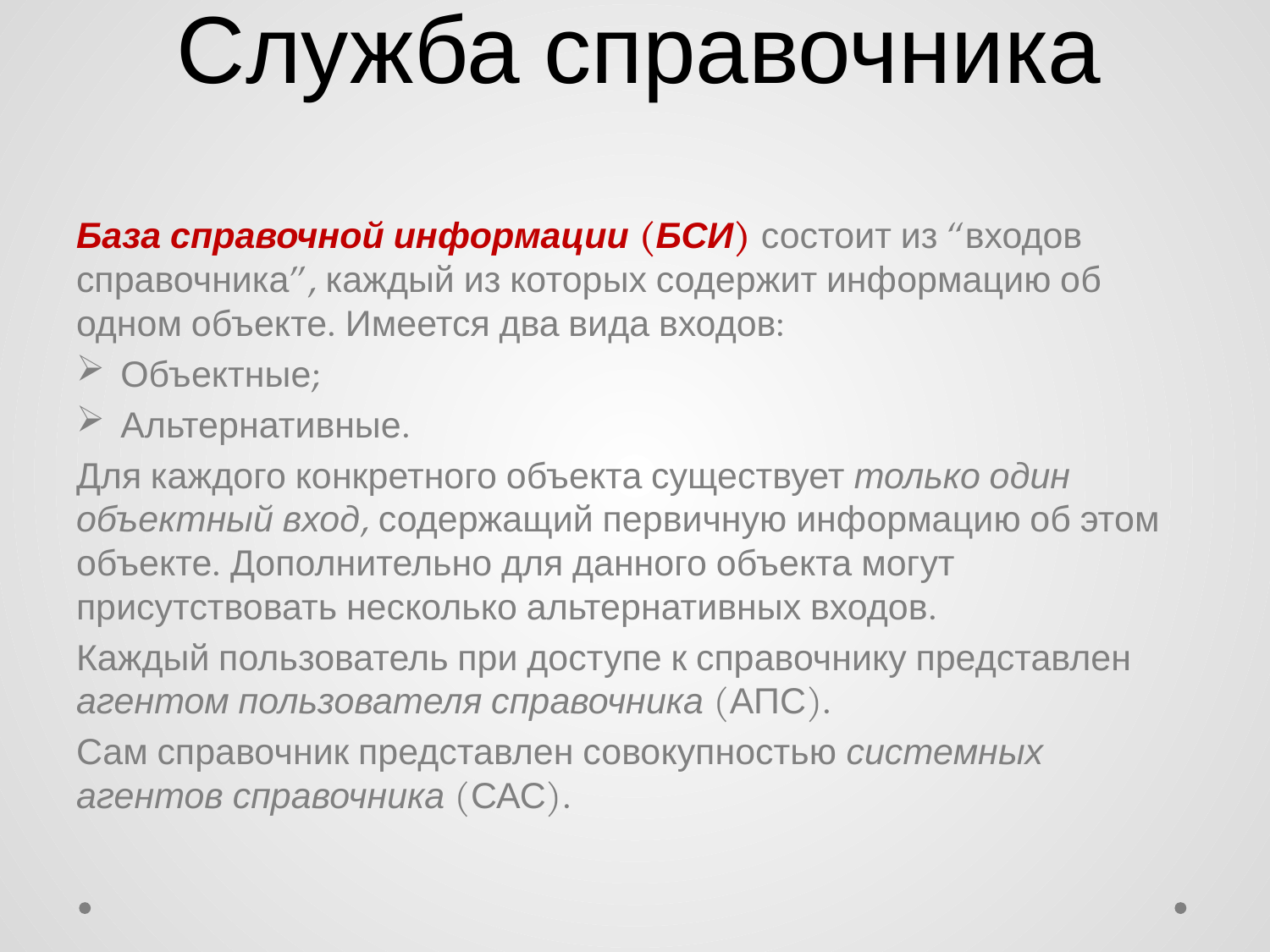

# Служба справочника
База справочной информации (БСИ) состоит из “входов справочника”, каждый из которых содержит информацию об одном объекте. Имеется два вида входов:
Объектные;
Альтернативные.
Для каждого конкретного объекта существует только один объектный вход, содержащий первичную информацию об этом объекте. Дополнительно для данного объекта могут присутствовать несколько альтернативных входов.
Каждый пользователь при доступе к справочнику представлен агентом пользователя справочника (АПС).
Сам справочник представлен совокупностью системных агентов справочника (САС).